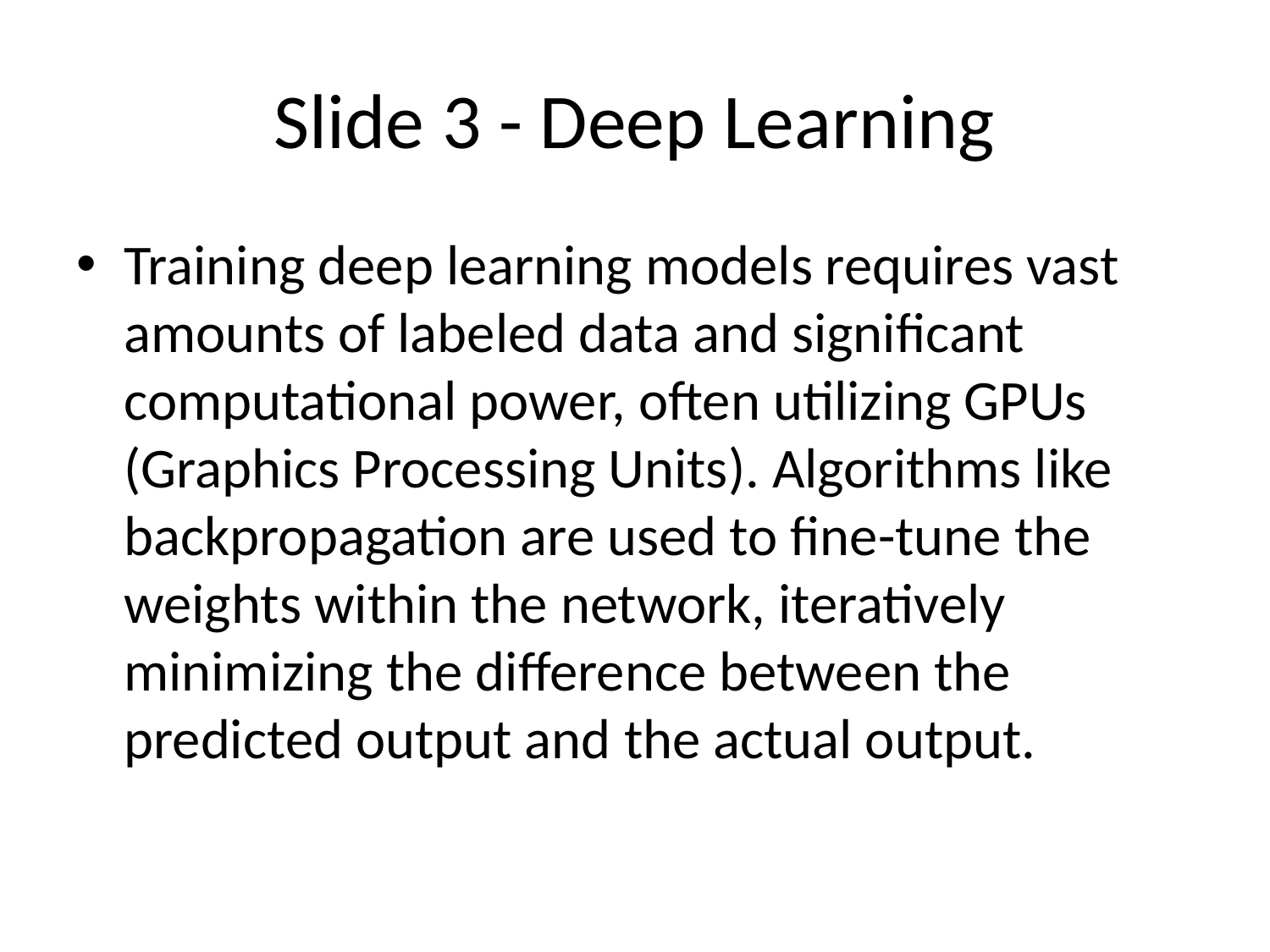

# Slide 3 - Deep Learning
Training deep learning models requires vast amounts of labeled data and significant computational power, often utilizing GPUs (Graphics Processing Units). Algorithms like backpropagation are used to fine-tune the weights within the network, iteratively minimizing the difference between the predicted output and the actual output.